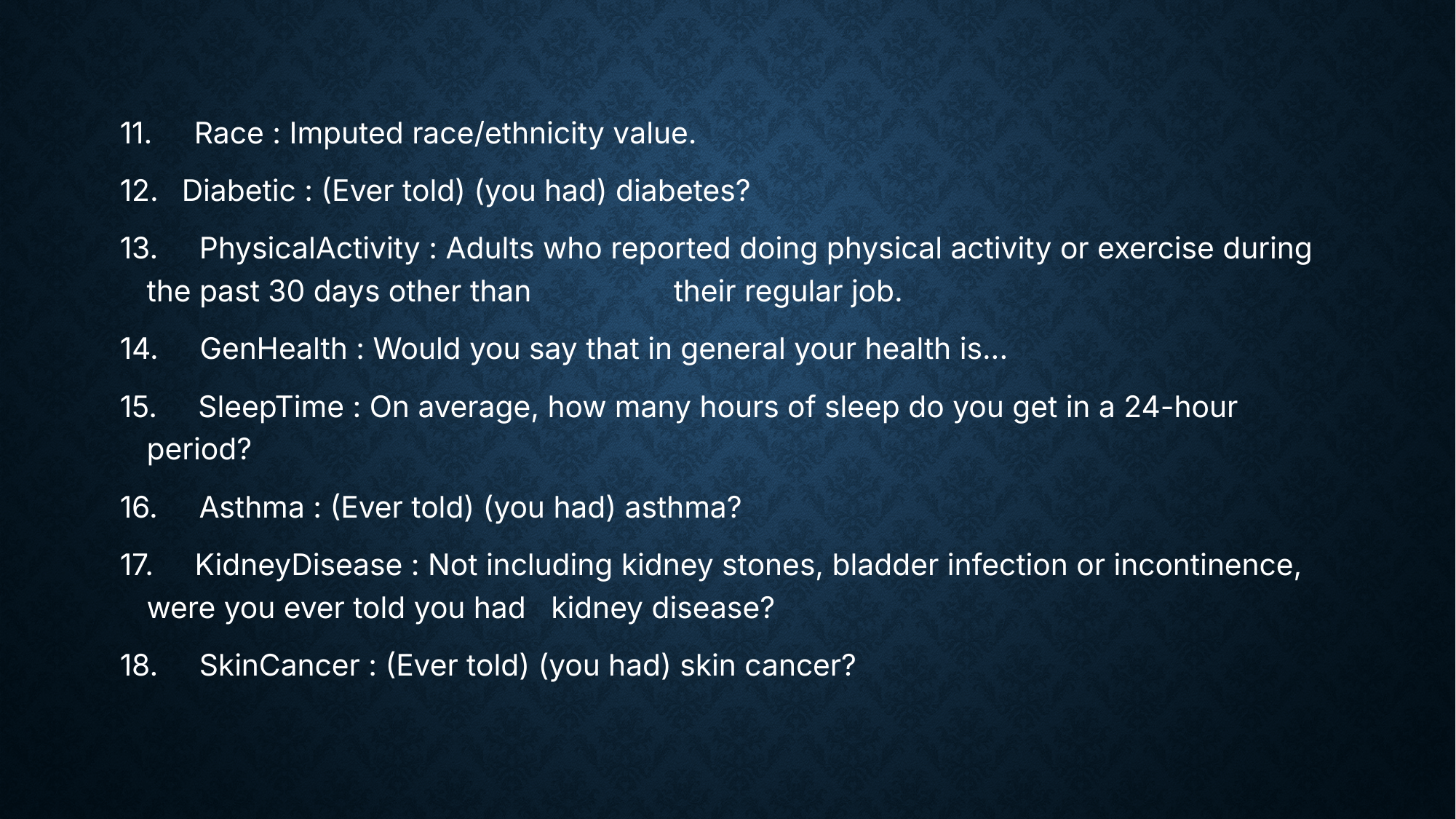

11.     Race : Imputed race/ethnicity value.
 Diabetic : (Ever told) (you had) diabetes?
     PhysicalActivity : Adults who reported doing physical activity or exercise during the past 30 days other than                 their regular job.
     GenHealth : Would you say that in general your health is...
     SleepTime : On average, how many hours of sleep do you get in a 24-hour period?
     Asthma : (Ever told) (you had) asthma?
     KidneyDisease : Not including kidney stones, bladder infection or incontinence, were you ever told you had   kidney disease?
     SkinCancer : (Ever told) (you had) skin cancer?